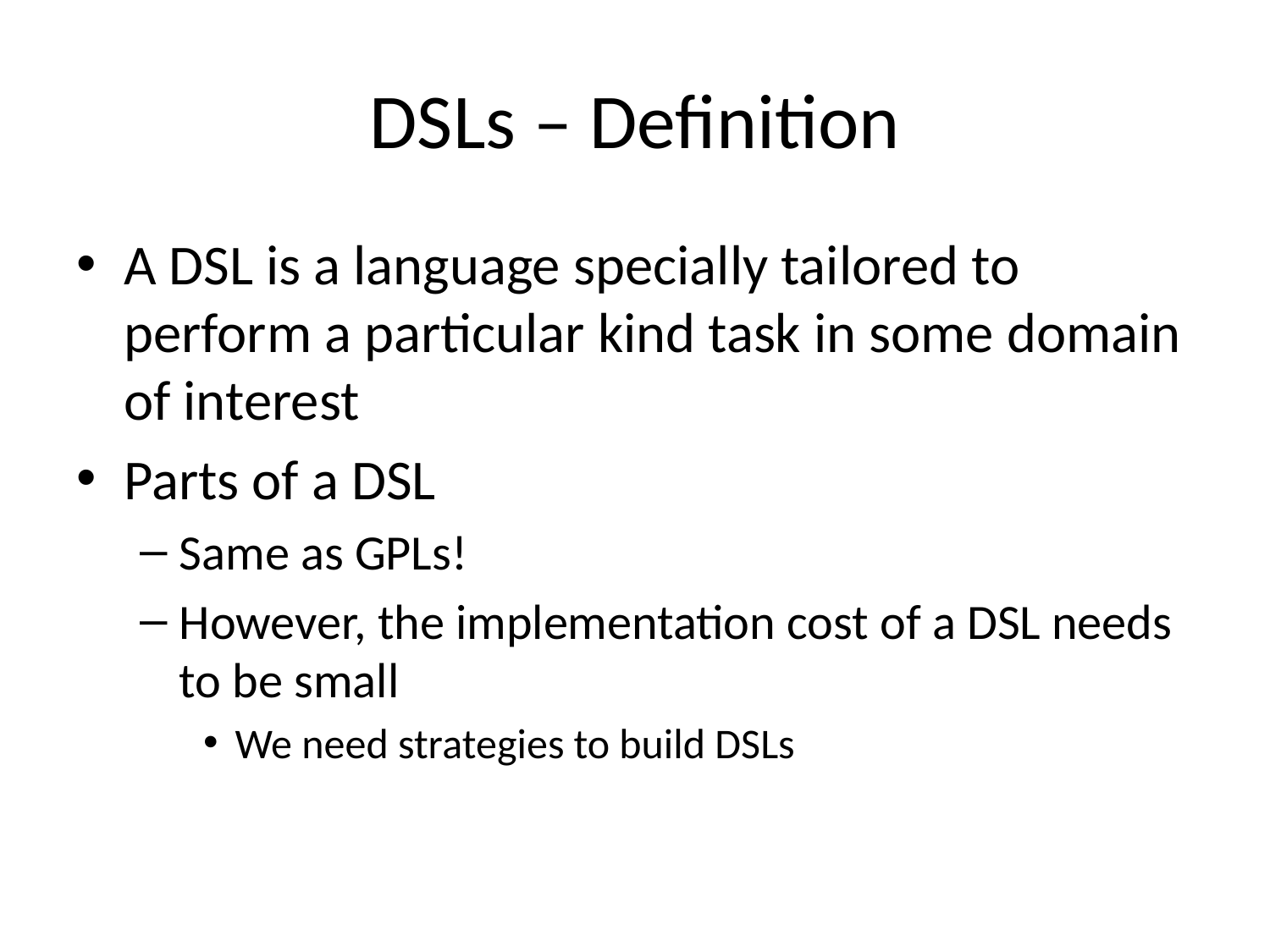

# DSLs – Definition
A DSL is a language specially tailored to perform a particular kind task in some domain of interest
Parts of a DSL
Same as GPLs!
However, the implementation cost of a DSL needs to be small
We need strategies to build DSLs